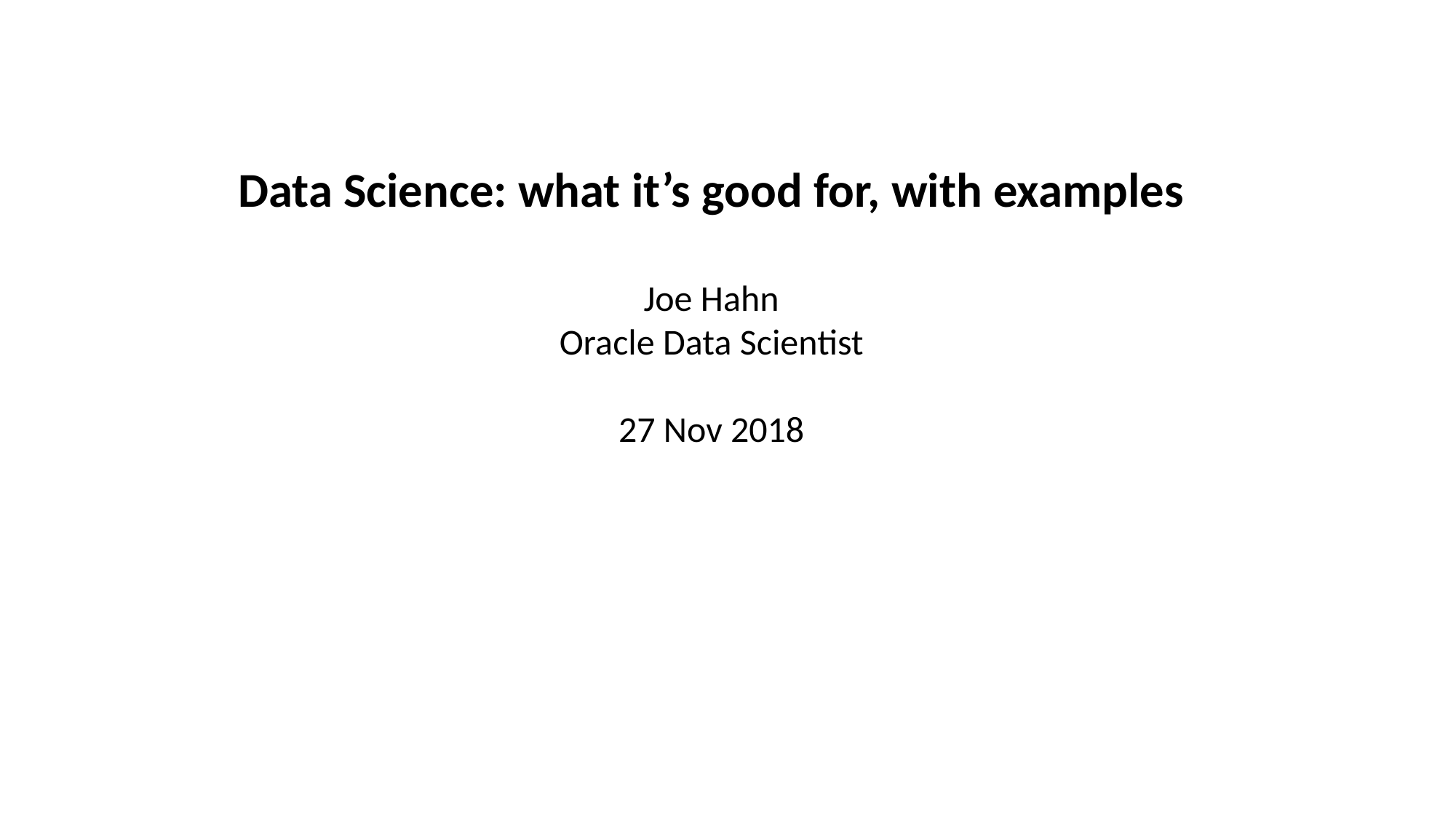

Data Science: what it’s good for, with examples
Joe Hahn
Oracle Data Scientist

27 Nov 2018